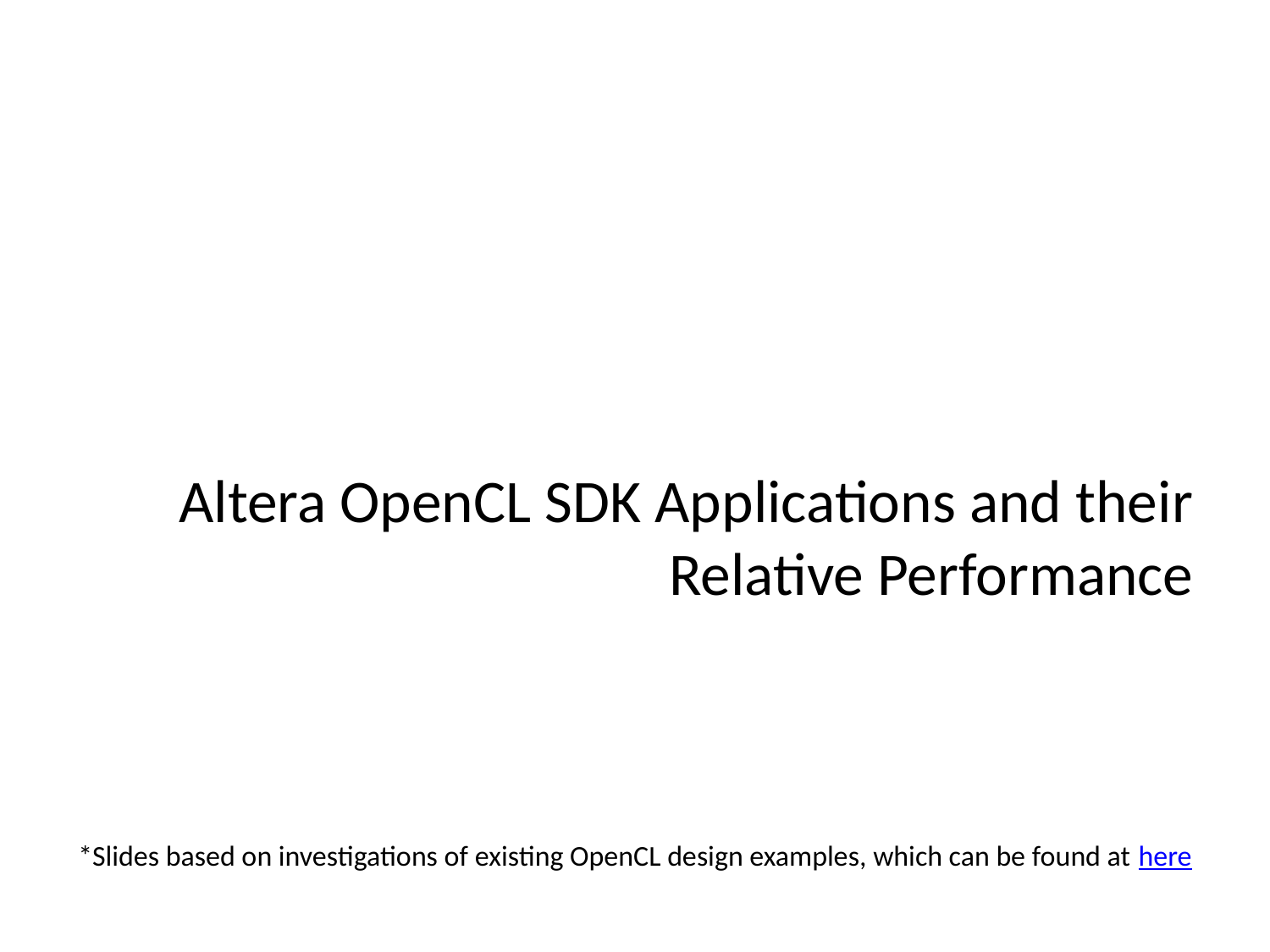

# Altera OpenCL SDK Applications and their Relative Performance
*Slides based on investigations of existing OpenCL design examples, which can be found at here